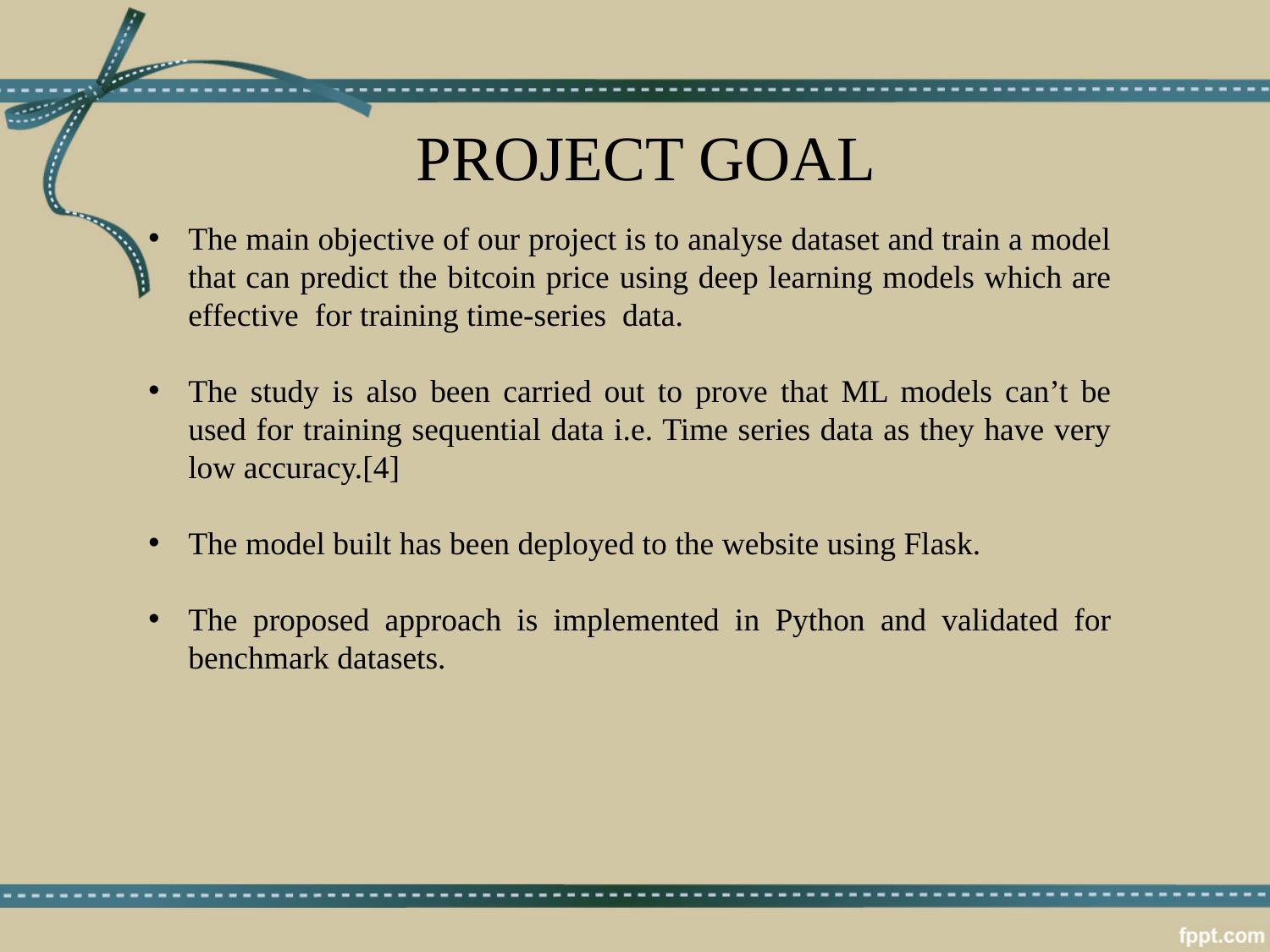

PROJECT GOAL
The main objective of our project is to analyse dataset and train a model that can predict the bitcoin price using deep learning models which are effective  for training time-series  data.

The study is also been carried out to prove that ML models can’t be used for training sequential data i.e. Time series data as they have very low accuracy.[4]

The model built has been deployed to the website using Flask.

The proposed approach is implemented in Python and validated for benchmark datasets.